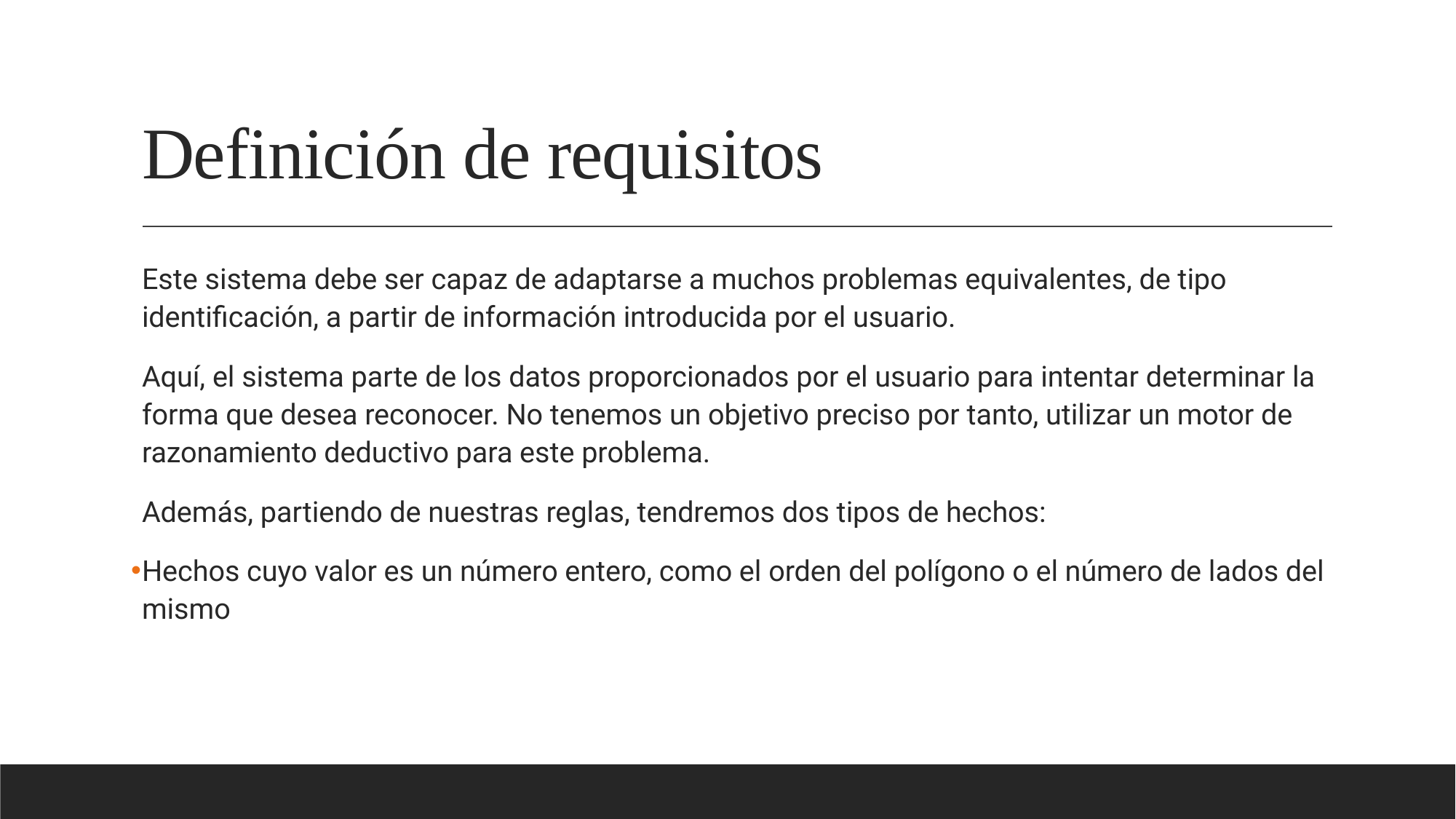

# Definición de requisitos
Este sistema debe ser capaz de adaptarse a muchos problemas equivalentes, de tipo identificación, a partir de información introducida por el usuario.
Aquí, el sistema parte de los datos proporcionados por el usuario para intentar determinar la forma que desea reconocer. No tenemos un objetivo preciso por tanto, utilizar un motor de razonamiento deductivo para este problema.
Además, partiendo de nuestras reglas, tendremos dos tipos de hechos:
Hechos cuyo valor es un número entero, como el orden del polígono o el número de lados del mismo